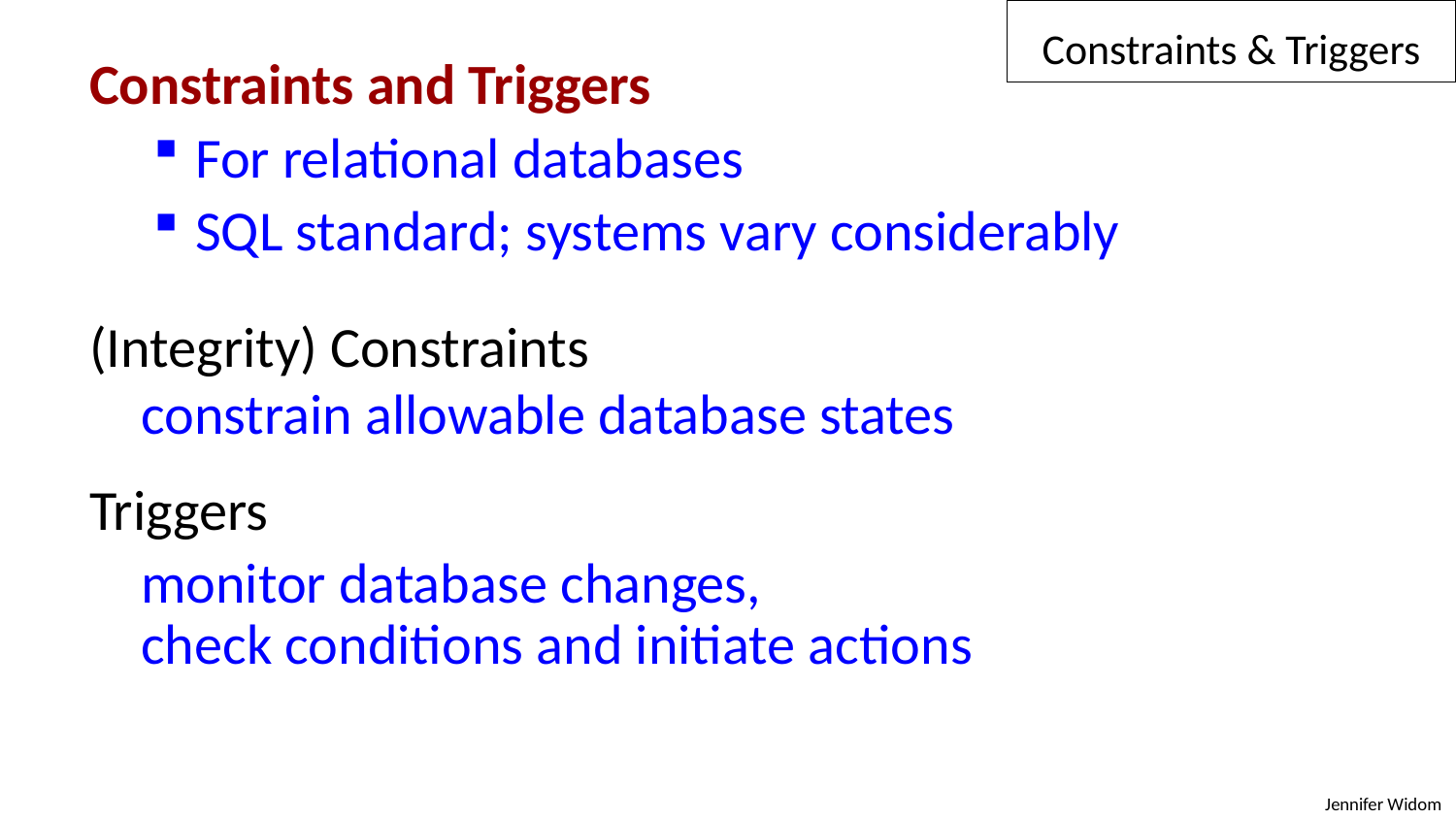

Constraints & Triggers
Constraints and Triggers
 For relational databases
 SQL standard; systems vary considerably
(Integrity) Constraints
    constrain allowable database states
Triggers
    monitor database changes,
    check conditions and initiate actions